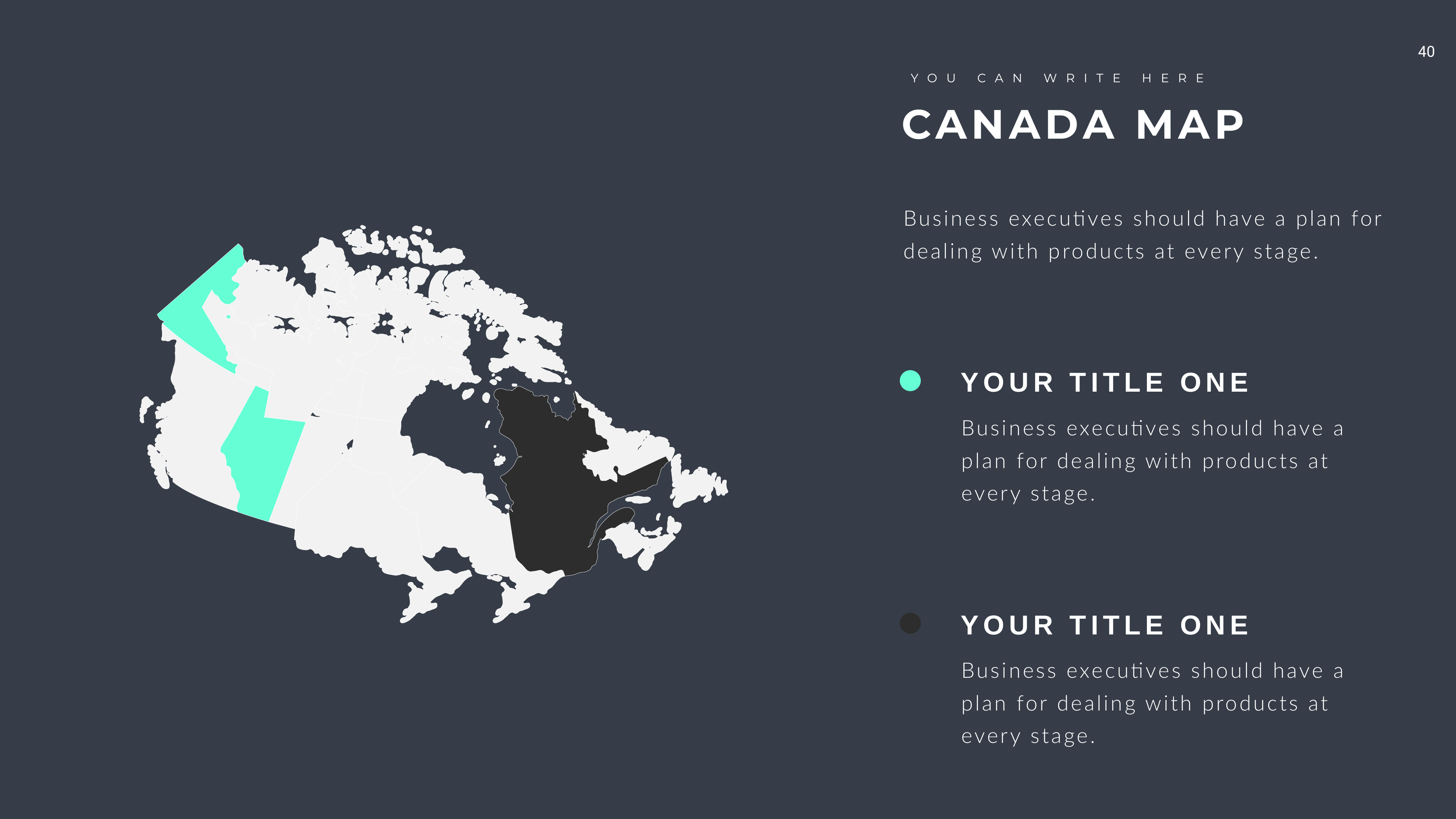

YOU CAN WRITE HERE
CANADA MAP
Business executives should have a plan for dealing with products at every stage.
YOUR TITLE ONE

Business executives should have a plan for dealing with products at every stage.
YOUR TITLE ONE

Business executives should have a plan for dealing with products at every stage.